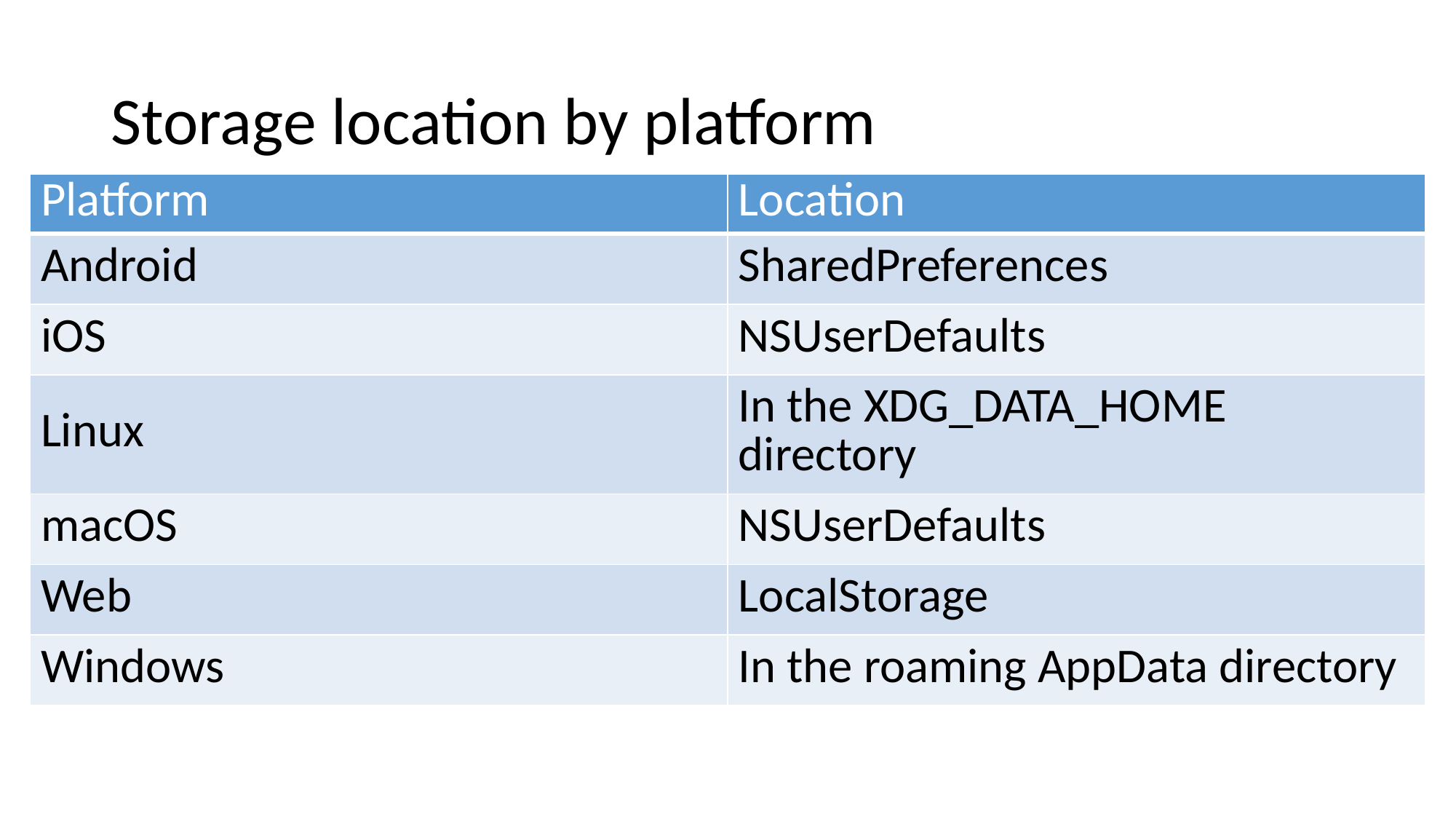

# Storage location by platform
| Platform | Location |
| --- | --- |
| Android | SharedPreferences |
| iOS | NSUserDefaults |
| Linux | In the XDG\_DATA\_HOME directory |
| macOS | NSUserDefaults |
| Web | LocalStorage |
| Windows | In the roaming AppData directory |